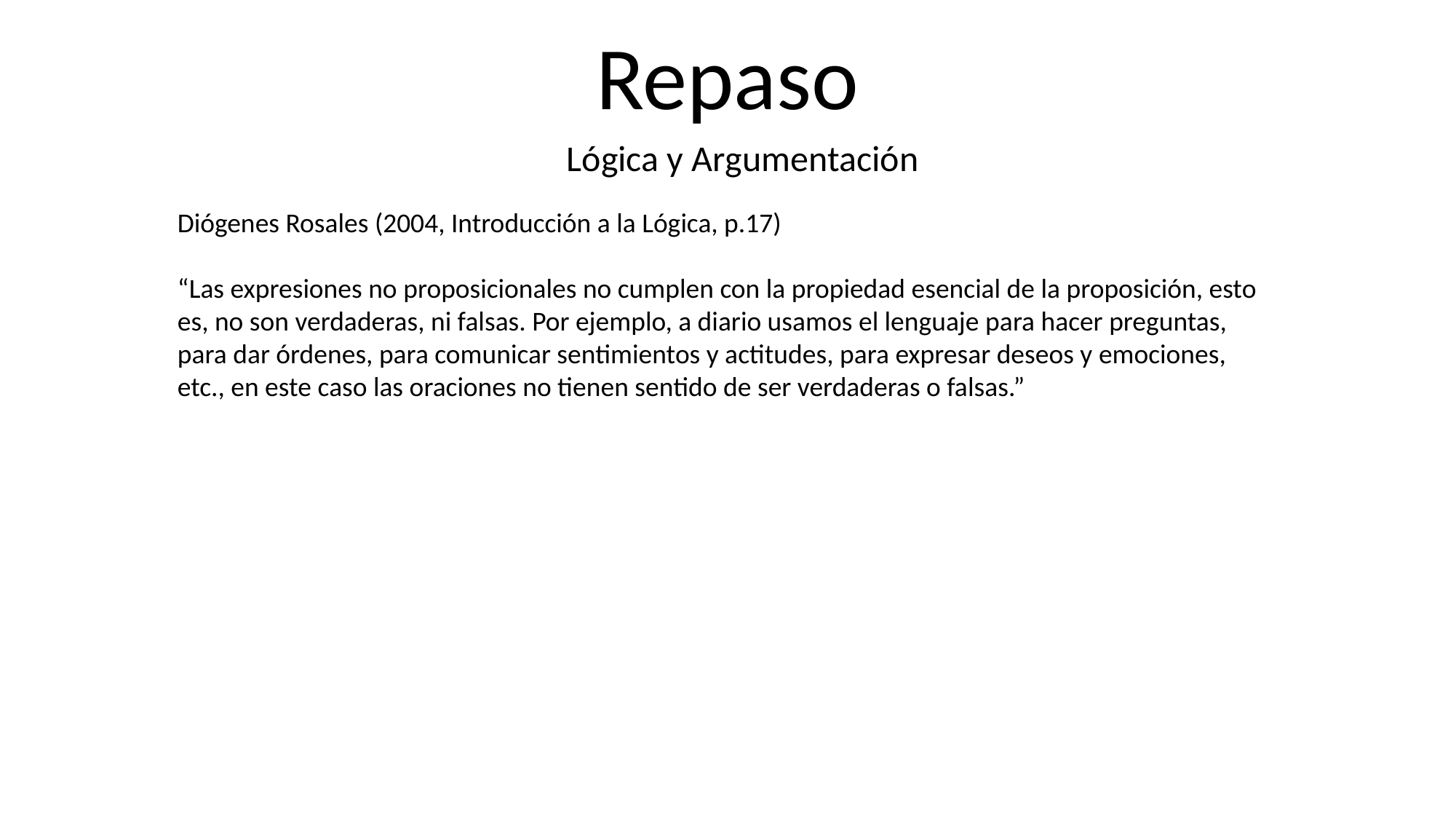

# Repaso
Lógica y Argumentación
Diógenes Rosales (2004, Introducción a la Lógica, p.17)

“Las expresiones no proposicionales no cumplen con la propiedad esencial de la proposición, esto es, no son verdaderas, ni falsas. Por ejemplo, a diario usamos el lenguaje para hacer preguntas, para dar órdenes, para comunicar sentimientos y actitudes, para expresar deseos y emociones, etc., en este caso las oraciones no tienen sentido de ser verdaderas o falsas.”